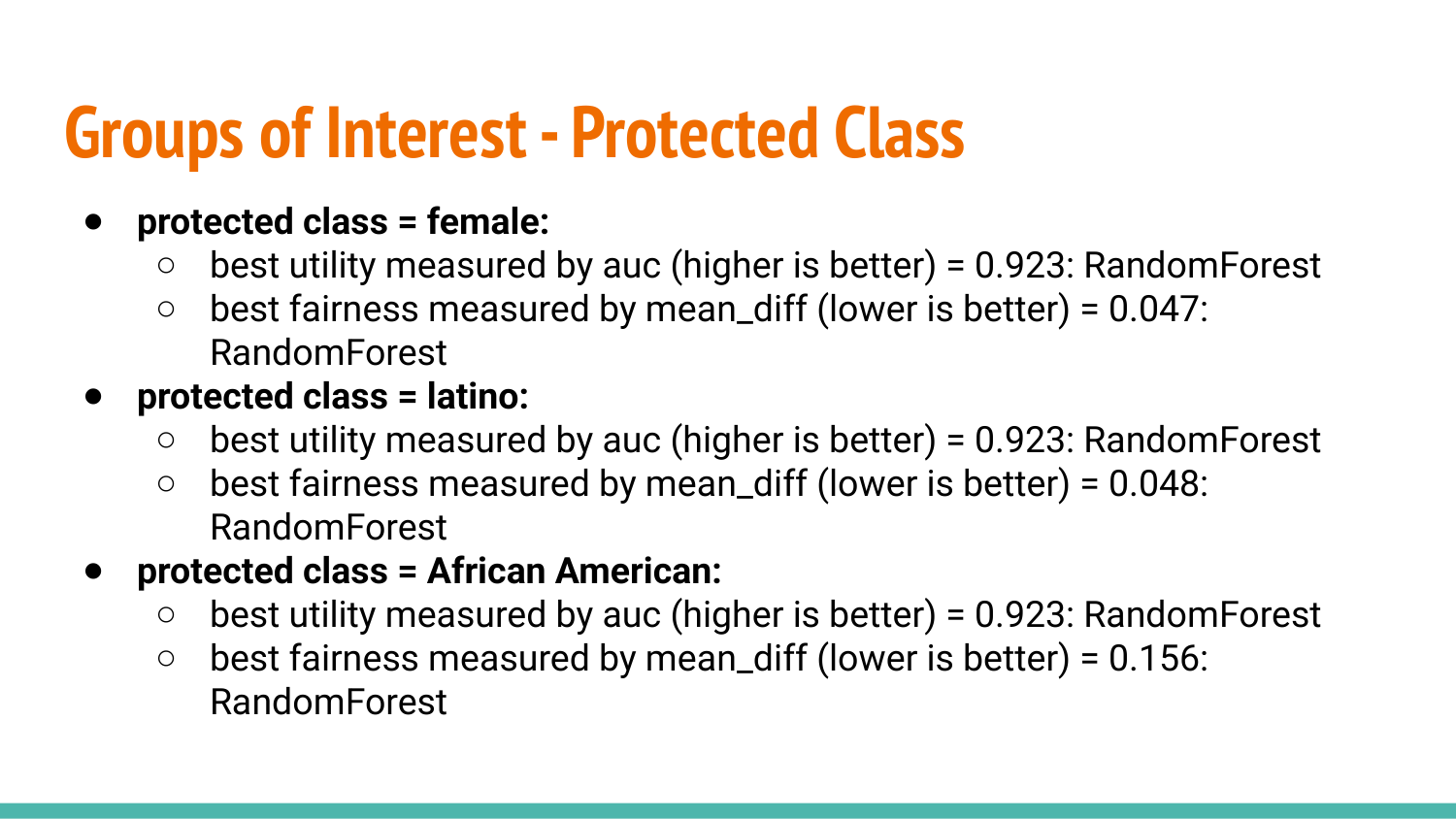

# Groups of Interest - Protected Class
protected class = female:
best utility measured by auc (higher is better) = 0.923: RandomForest
best fairness measured by mean_diff (lower is better) = 0.047: RandomForest
protected class = latino:
best utility measured by auc (higher is better) = 0.923: RandomForest
best fairness measured by mean_diff (lower is better) = 0.048: RandomForest
protected class = African American:
best utility measured by auc (higher is better) = 0.923: RandomForest
best fairness measured by mean_diff (lower is better) = 0.156: RandomForest